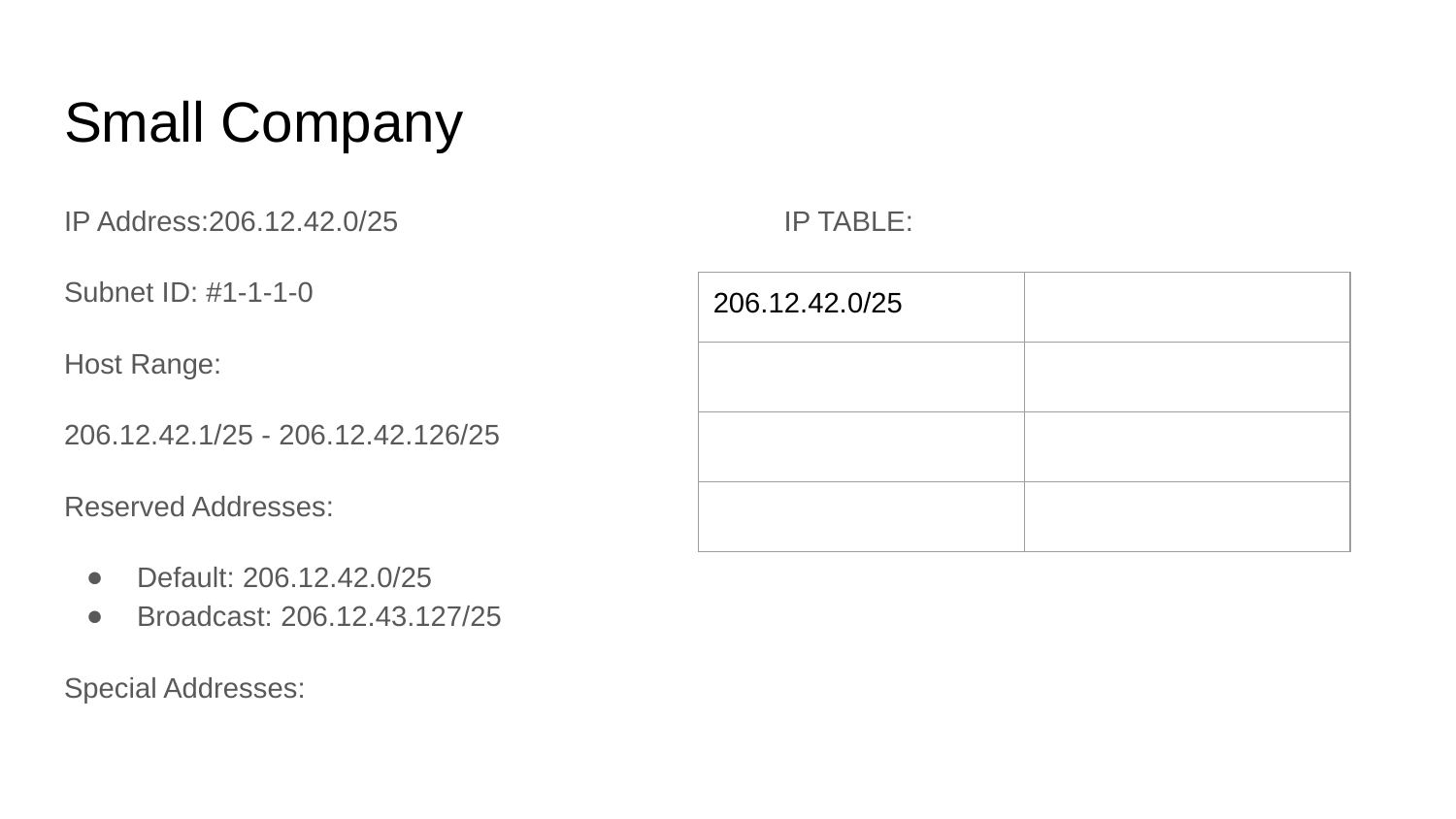

# Small Company
IP Address:206.12.42.0/25
Subnet ID: #1-1-1-0
Host Range:
206.12.42.1/25 - 206.12.42.126/25
Reserved Addresses:
Default: 206.12.42.0/25
Broadcast: 206.12.43.127/25
Special Addresses:
IP TABLE:

| 206.12.42.0/25 |  |
| --- | --- |
|  |  |
|  |  |
|  |  |